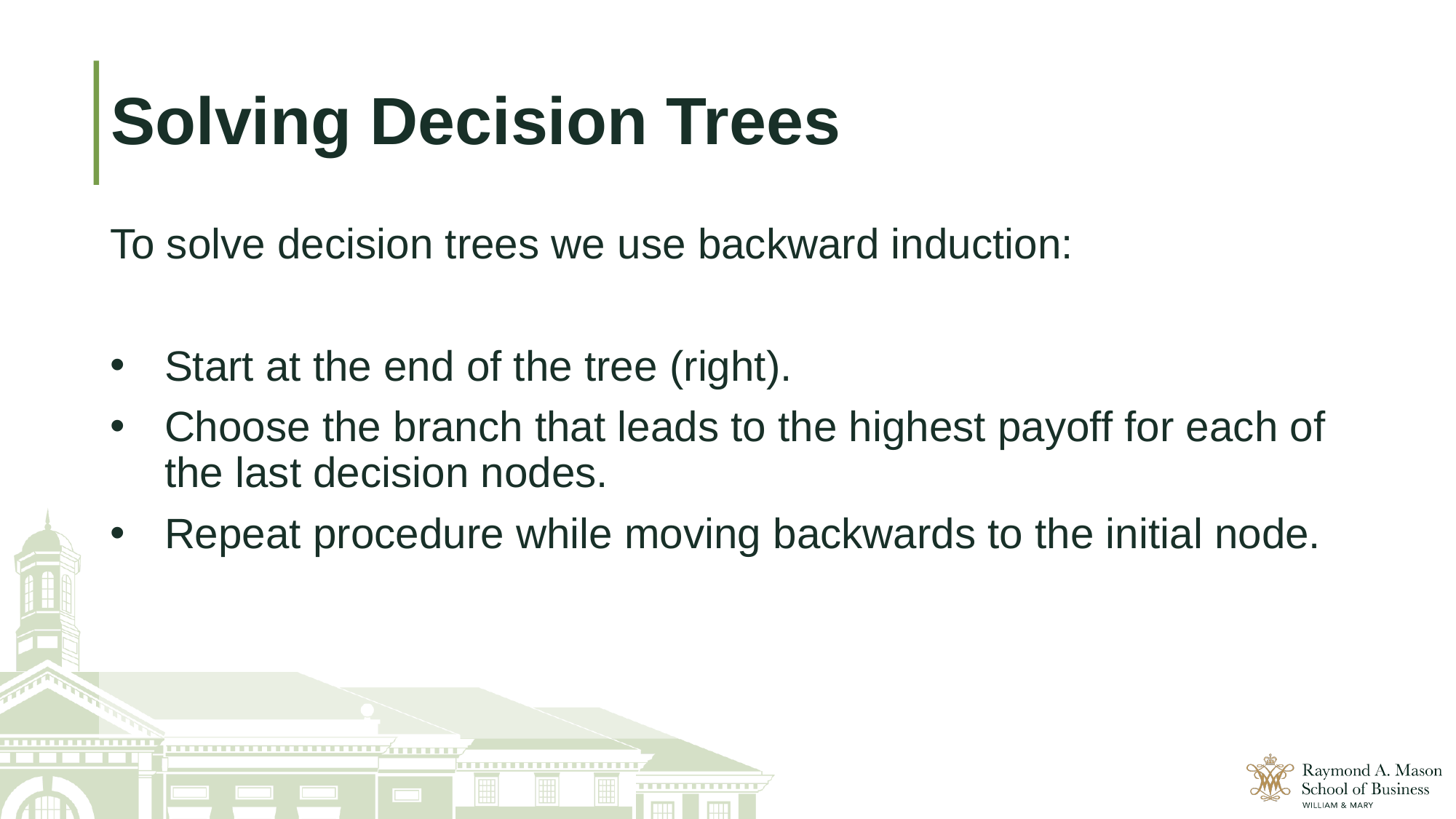

# Solving Decision Trees
To solve decision trees we use backward induction:

Start at the end of the tree (right).
Choose the branch that leads to the highest payoff for each of the last decision nodes.
Repeat procedure while moving backwards to the initial node.